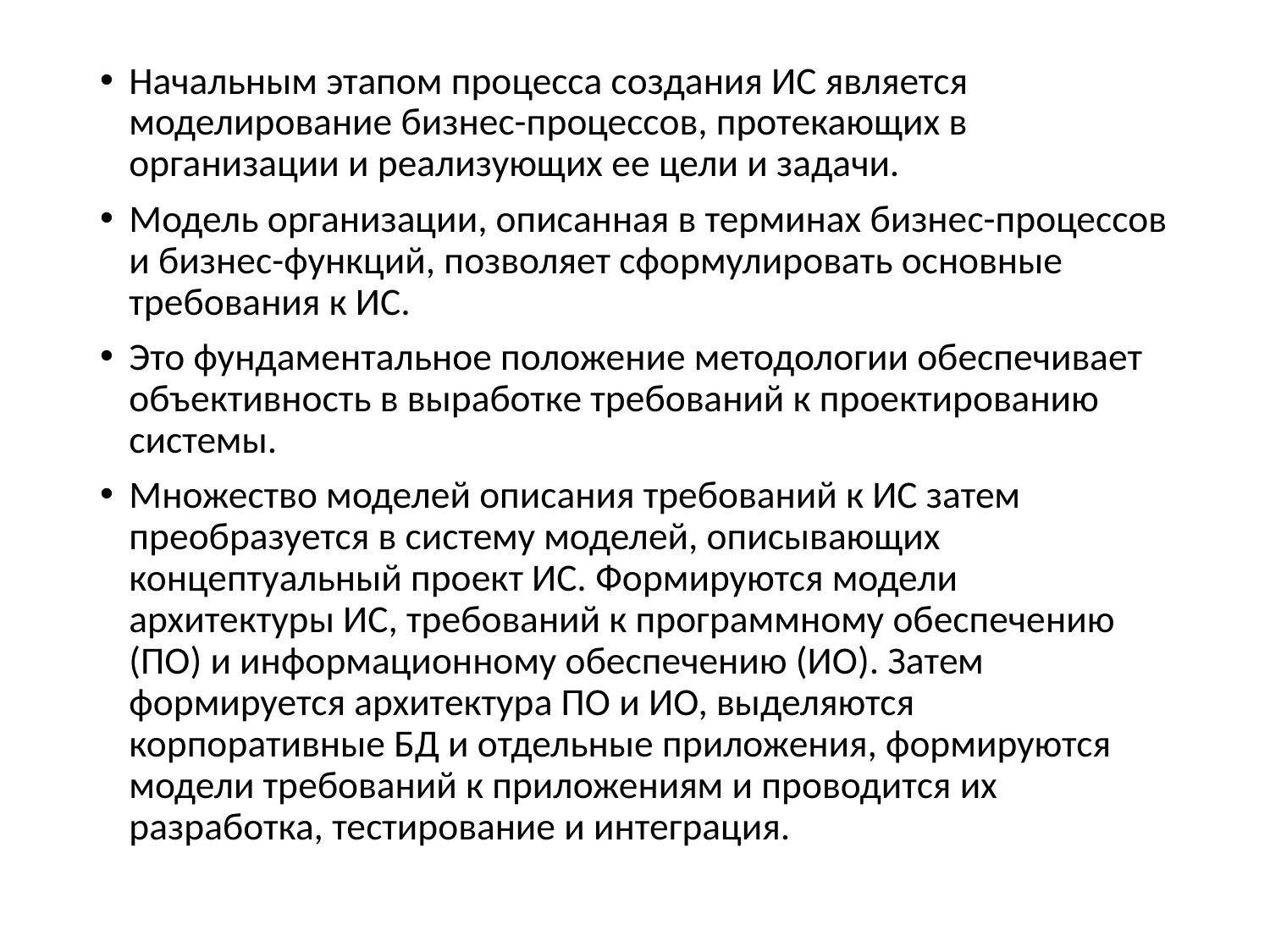

Начальным этапом процесса создания ИС является моделирование бизнес-процессов, протекающих в организации и реализующих ее цели и задачи.
Модель организации, описанная в терминах бизнес-процессов и бизнес-функций, позволяет сформулировать основные требования к ИС.
Это фундаментальное положение методологии обеспечивает объективность в выработке требований к проектированию системы.
Множество моделей описания требований к ИС затем преобразуется в систему моделей, описывающих концептуальный проект ИС. Формируются модели архитектуры ИС, требований к программному обеспечению (ПО) и информационному обеспечению (ИО). Затем формируется архитектура ПО и ИО, выделяются корпоративные БД и отдельные приложения, формируются модели требований к приложениям и проводится их разработка, тестирование и интеграция.